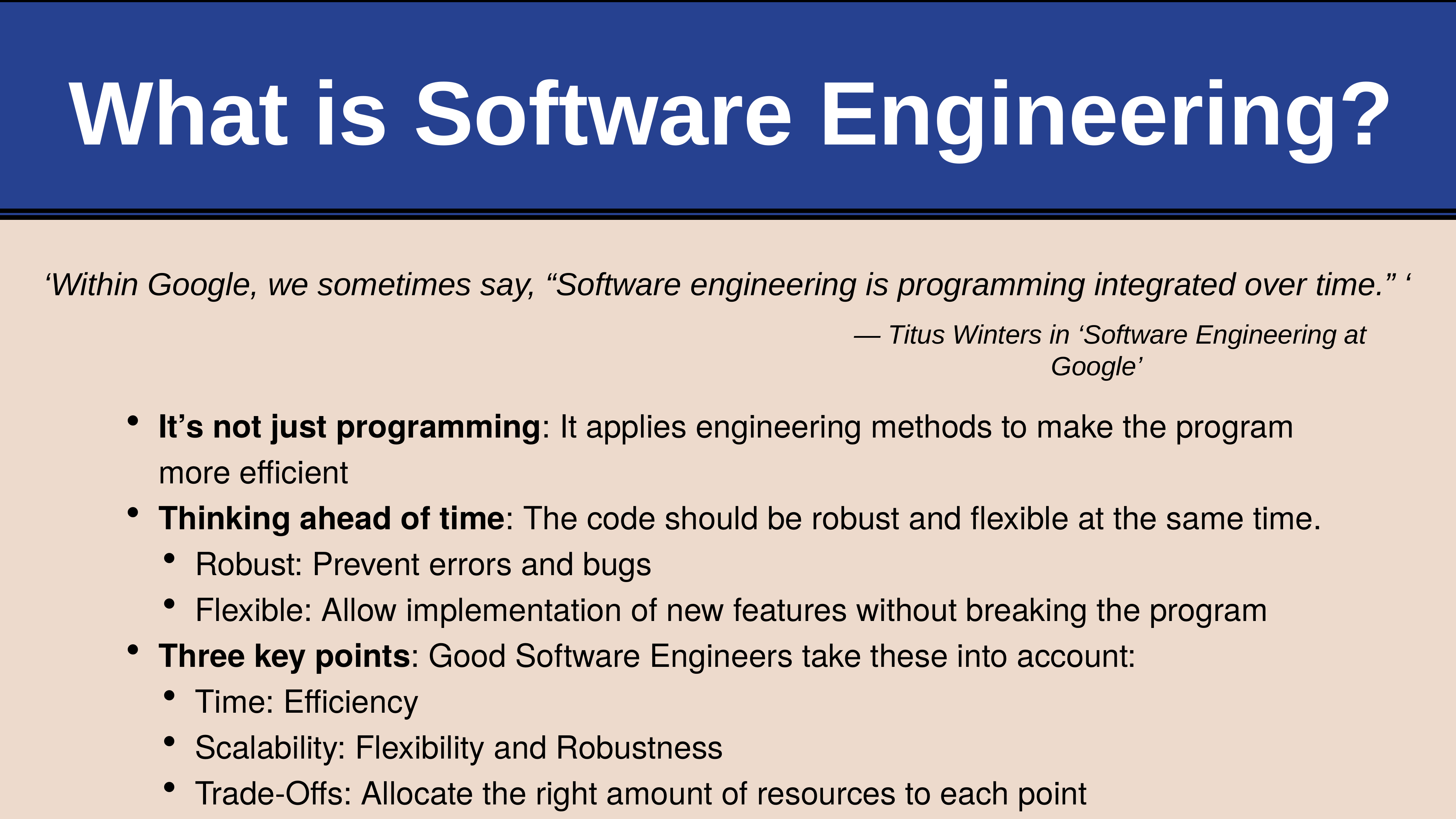

# What is Software Engineering?

‘Within Google, we sometimes say, “Software engineering is programming integrated over time.” ‘
— Titus Winters in ‘Software Engineering at Google’
It’s not just programming: It applies engineering methods to make the program more efficient
Thinking ahead of time: The code should be robust and flexible at the same time.
Robust: Prevent errors and bugs
Flexible: Allow implementation of new features without breaking the program
Three key points: Good Software Engineers take these into account:
Time: Efficiency
Scalability: Flexibility and Robustness
Trade-Offs: Allocate the right amount of resources to each point